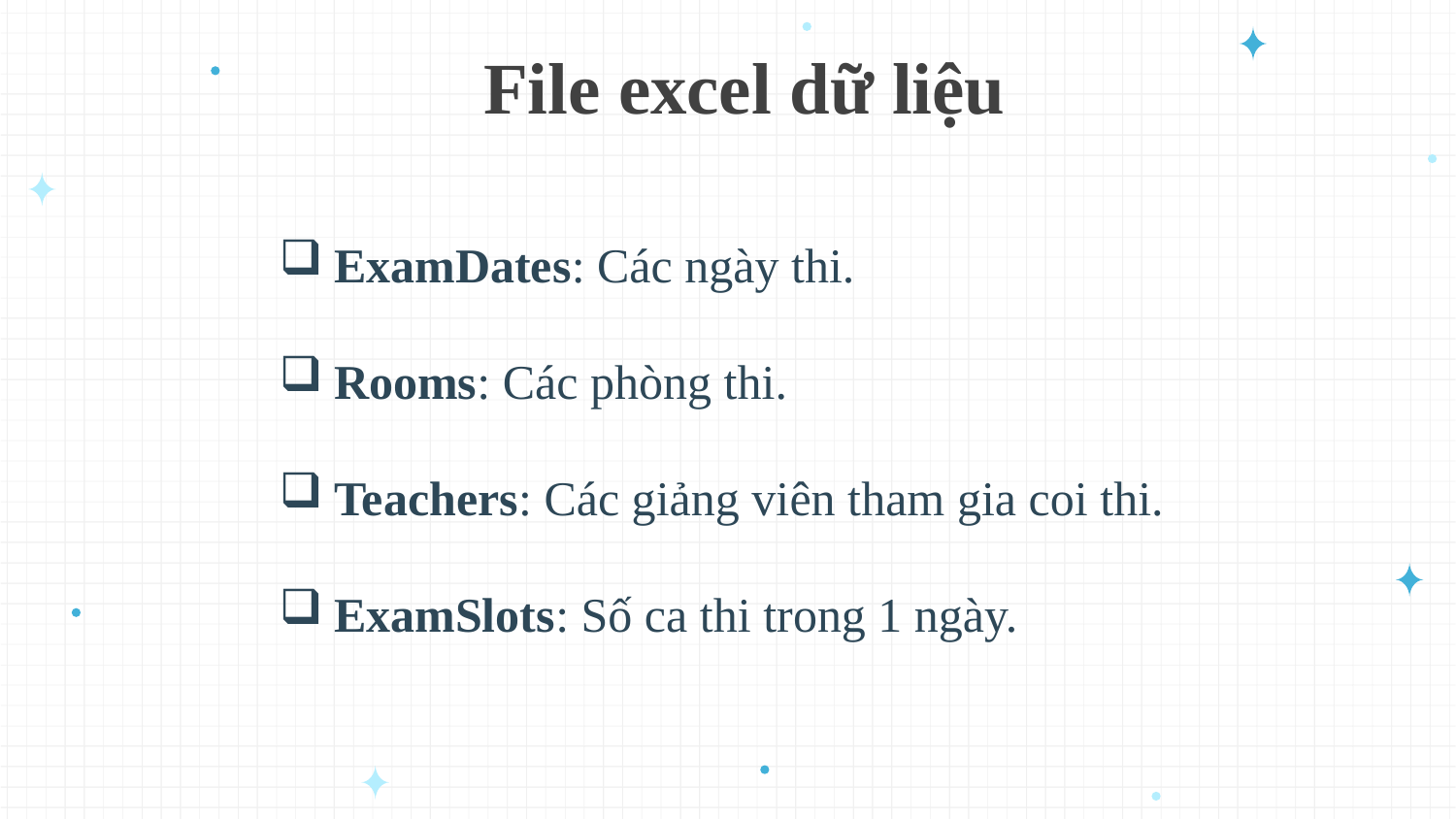

File excel dữ liệu
ExamDates: Các ngày thi.
Rooms: Các phòng thi.
Teachers: Các giảng viên tham gia coi thi.
ExamSlots: Số ca thi trong 1 ngày.